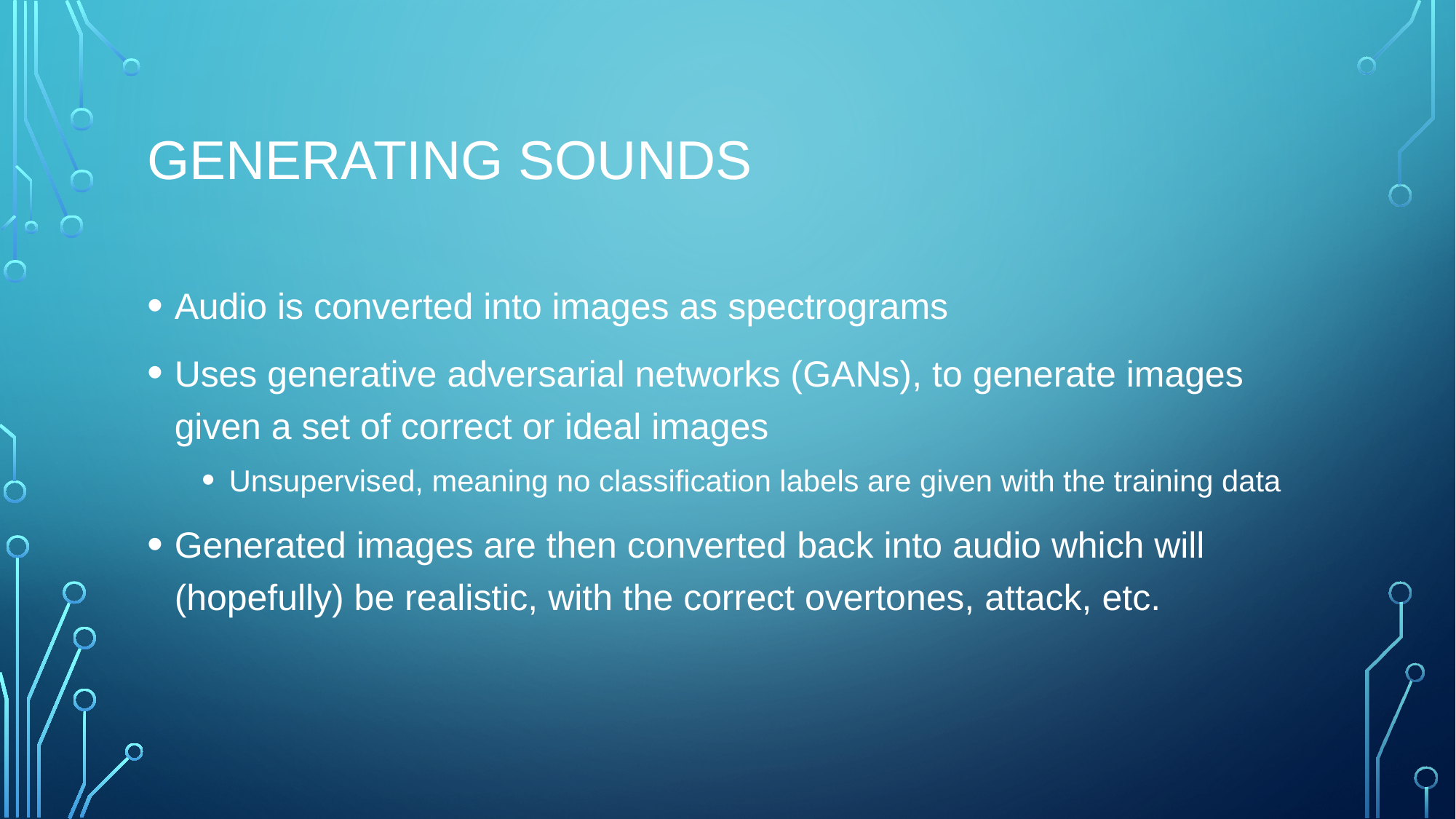

# Generating sounds
Audio is converted into images as spectrograms
Uses generative adversarial networks (GANs), to generate images given a set of correct or ideal images
Unsupervised, meaning no classification labels are given with the training data
Generated images are then converted back into audio which will (hopefully) be realistic, with the correct overtones, attack, etc.